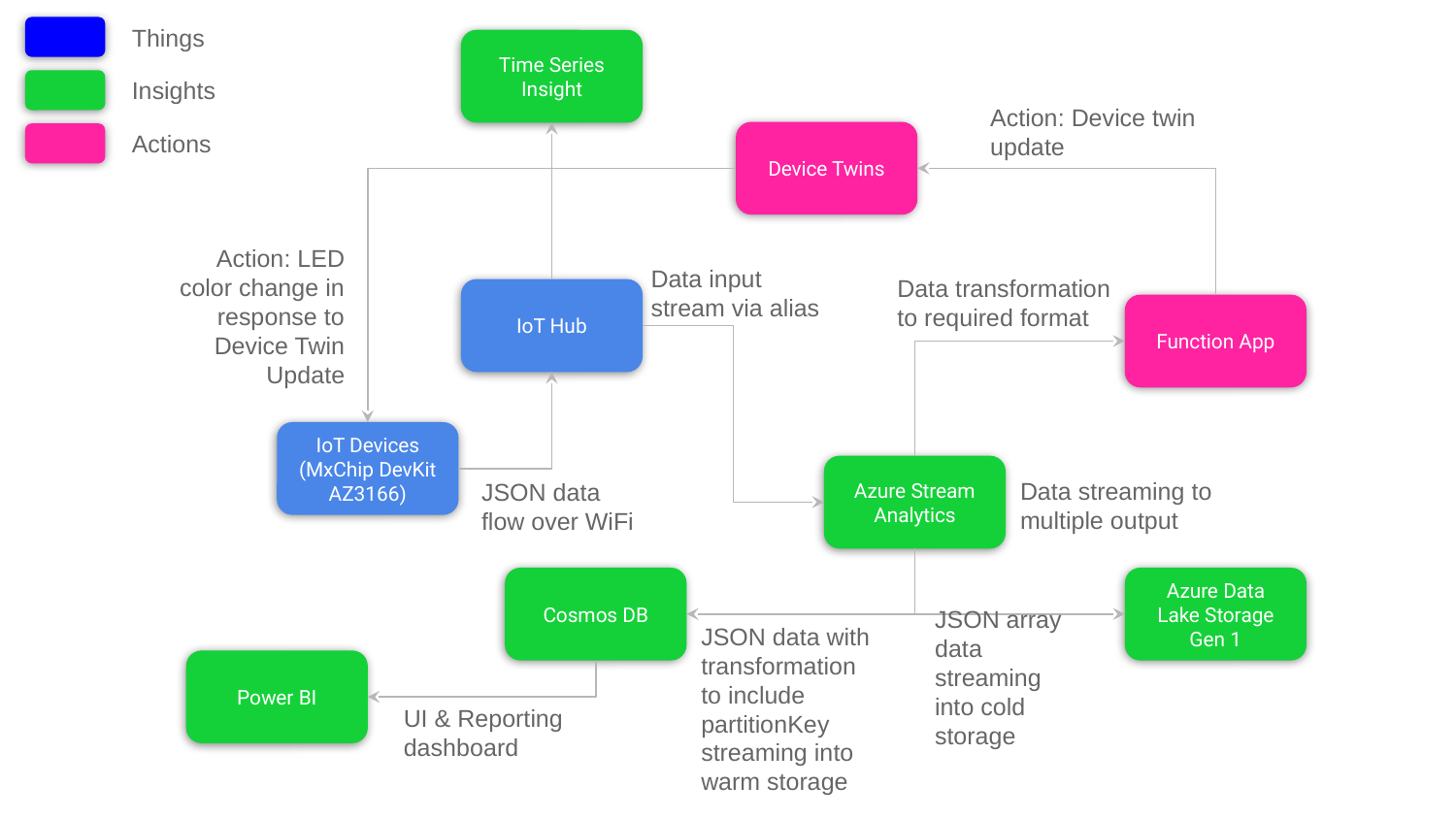

Things
Time Series Insight

Insights
Action: Device twin update
Device Twins

Actions
Action: LED color change in response to Device Twin Update
Data input stream via alias
Data transformation to required format
IoT Hub
Function App
IoT Devices (MxChip DevKit AZ3166)
Azure Stream Analytics
Data streaming to multiple output
JSON data flow over WiFi
Azure Data Lake Storage Gen 1
Cosmos DB
JSON array data streaming into cold storage
Power BI
JSON data with transformation to include partitionKey streaming into warm storage
UI & Reporting dashboard